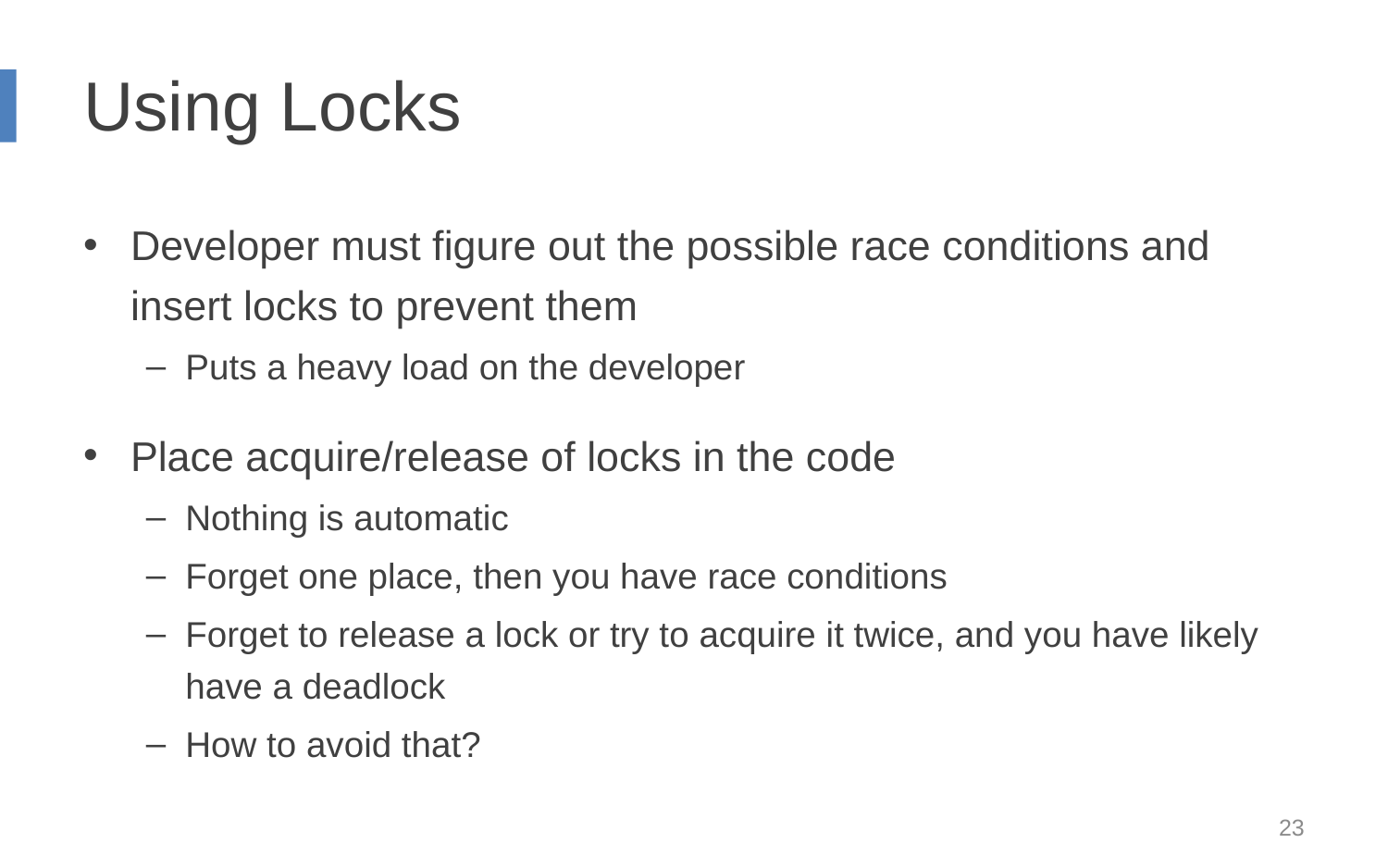

# Using Locks
Developer must figure out the possible race conditions and insert locks to prevent them
Puts a heavy load on the developer
Place acquire/release of locks in the code
Nothing is automatic
Forget one place, then you have race conditions
Forget to release a lock or try to acquire it twice, and you have likely have a deadlock
How to avoid that?
23